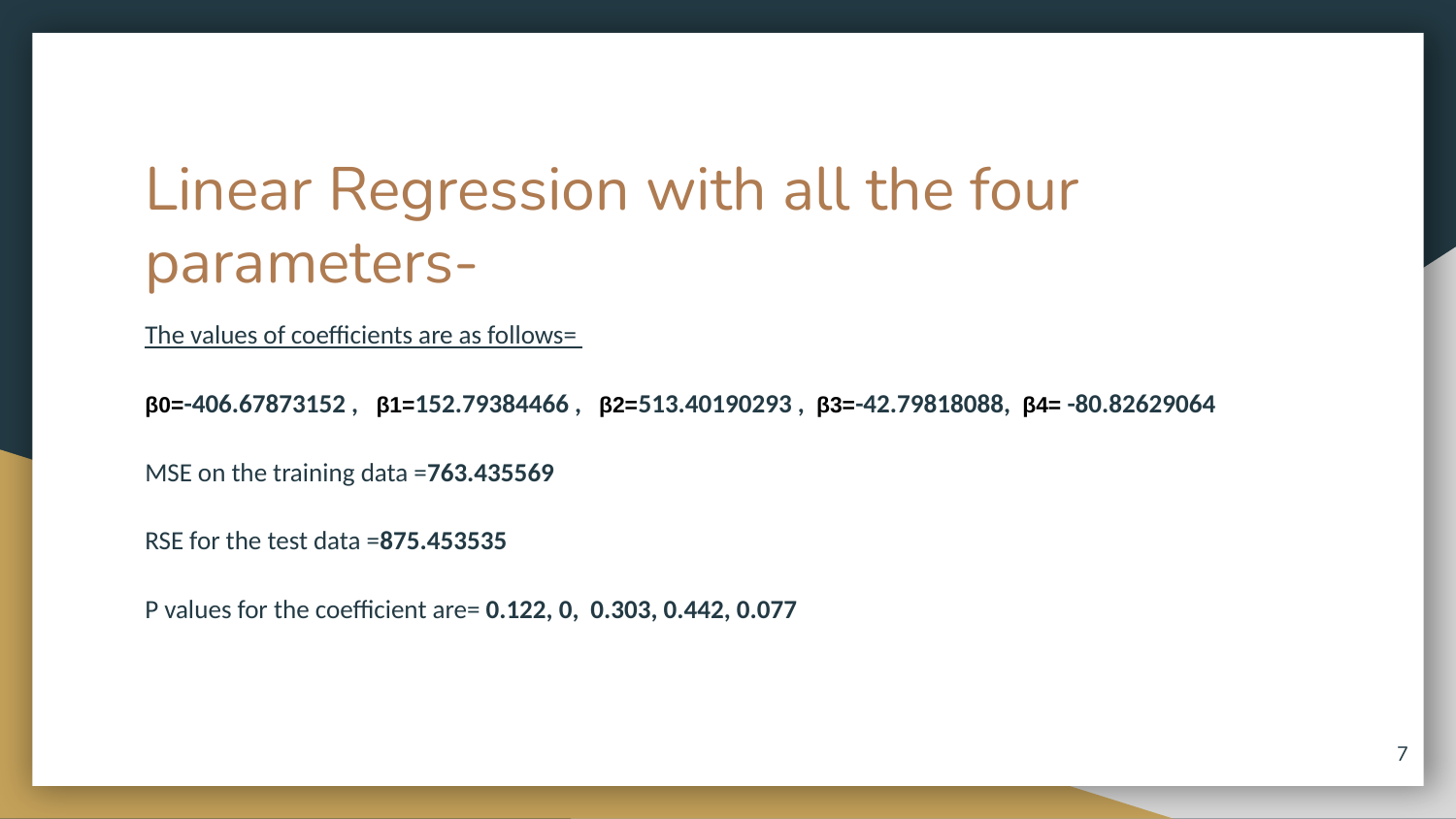

# Linear Regression with all the four parameters-
The values of coefficients are as follows=
β0=-406.67873152 ,   β1=152.79384466 ,   β2=513.40190293 ,  β3=-42.79818088,  β4= -80.82629064
MSE on the training data =763.435569
RSE for the test data =875.453535
P values for the coefficient are= 0.122, 0,  0.303, 0.442, 0.077

7